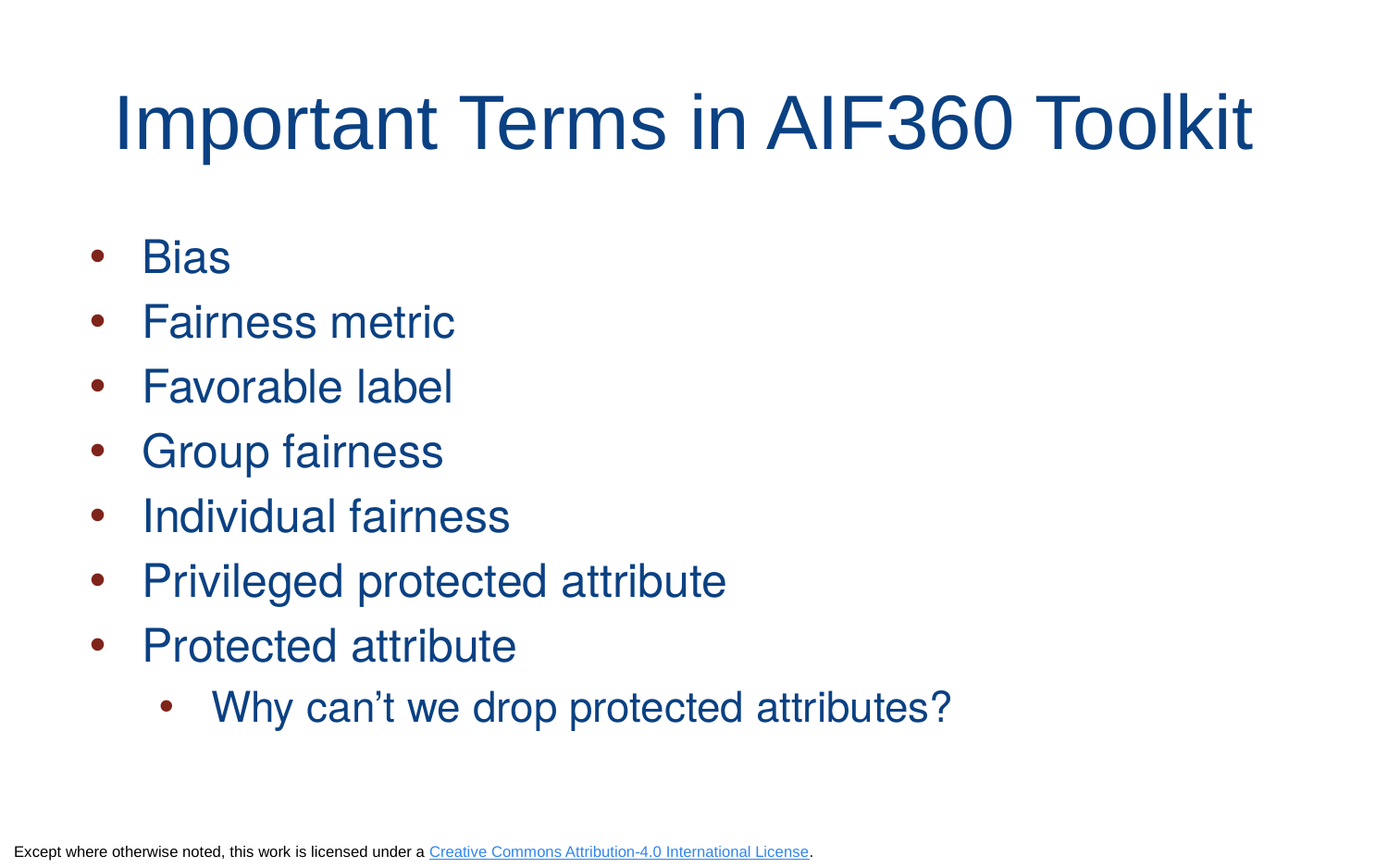

Important Terms in AIF360 Toolkit
Bias
Fairness metric
Favorable label
Group fairness
Individual fairness
Privileged protected attribute
Protected attribute
Why can’t we drop protected attributes?